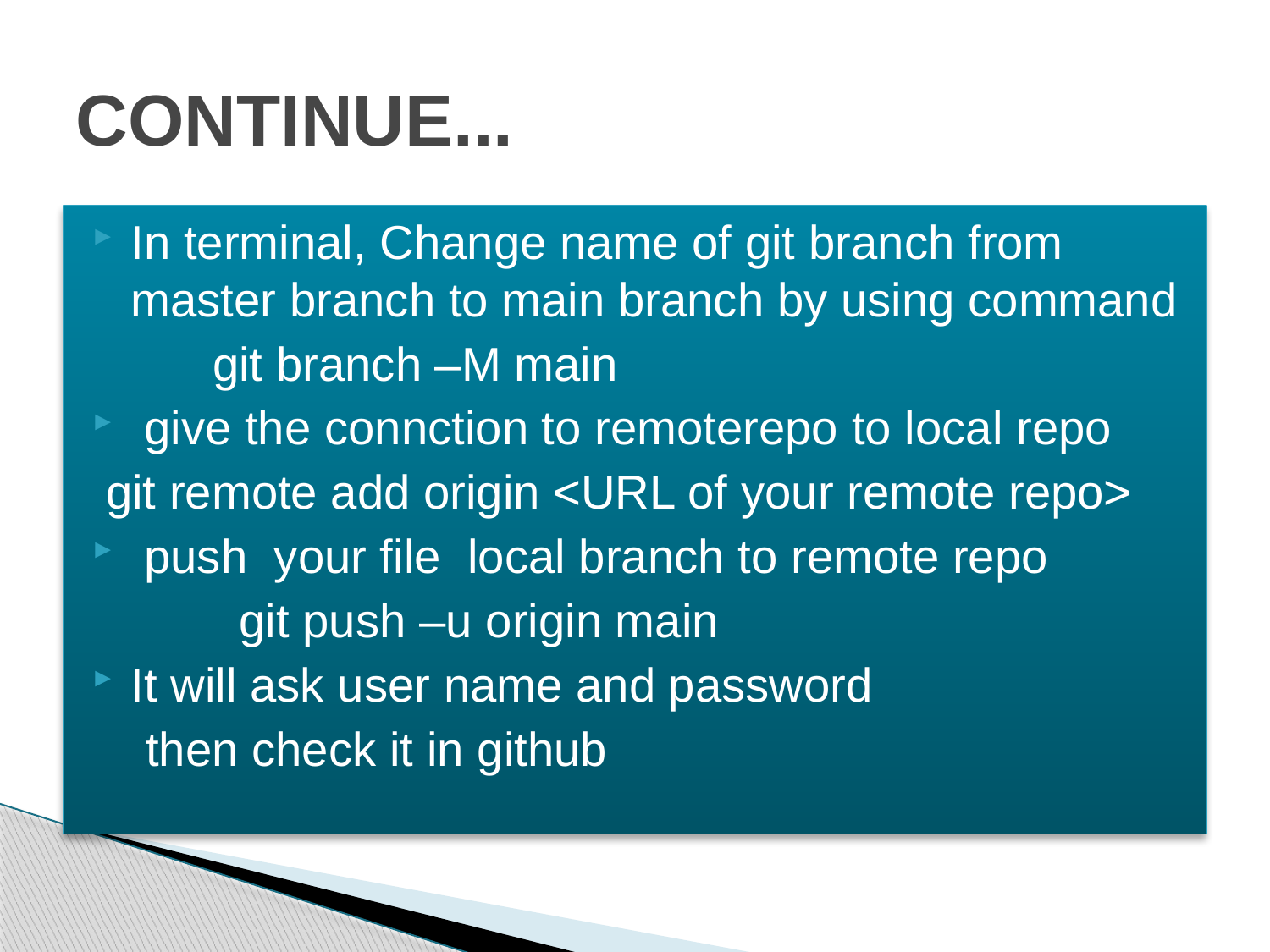

# CONTINUE...
In terminal, Change name of git branch from master branch to main branch by using command
         git branch –M main
 give the connction to remoterepo to local repo
 git remote add origin <URL of your remote repo>
 push  your file  local branch to remote repo
           git push –u origin main
It will ask user name and password
    then check it in github